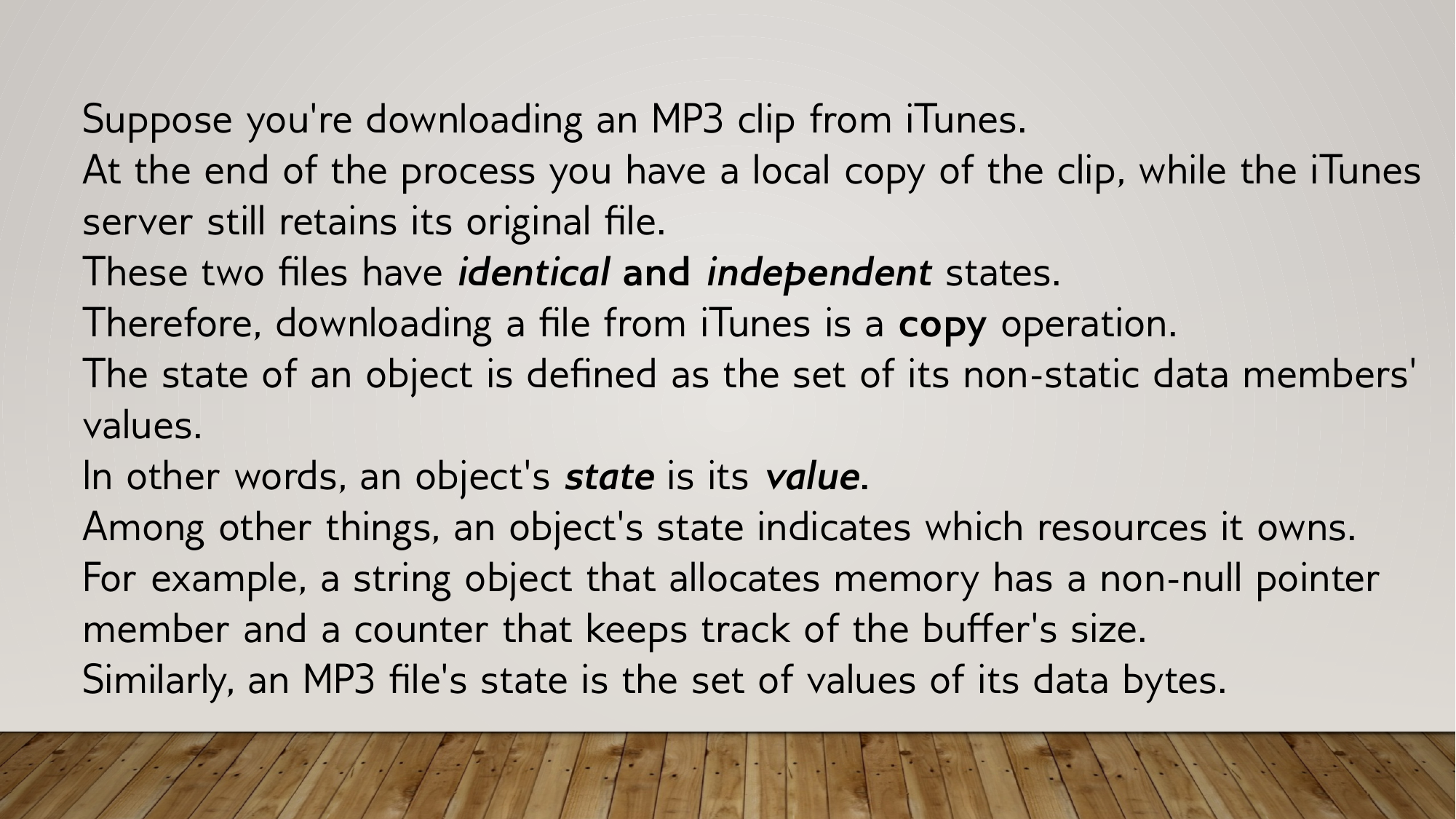

Suppose you're downloading an MP3 clip from iTunes.
At the end of the process you have a local copy of the clip, while the iTunes
server still retains its original file.
These two files have identical and independent states.
Therefore, downloading a file from iTunes is a copy operation.
The state of an object is defined as the set of its non-static data members'
values.
In other words, an object's state is its value.
Among other things, an object's state indicates which resources it owns.
For example, a string object that allocates memory has a non-null pointer
member and a counter that keeps track of the buffer's size.
Similarly, an MP3 file's state is the set of values of its data bytes.